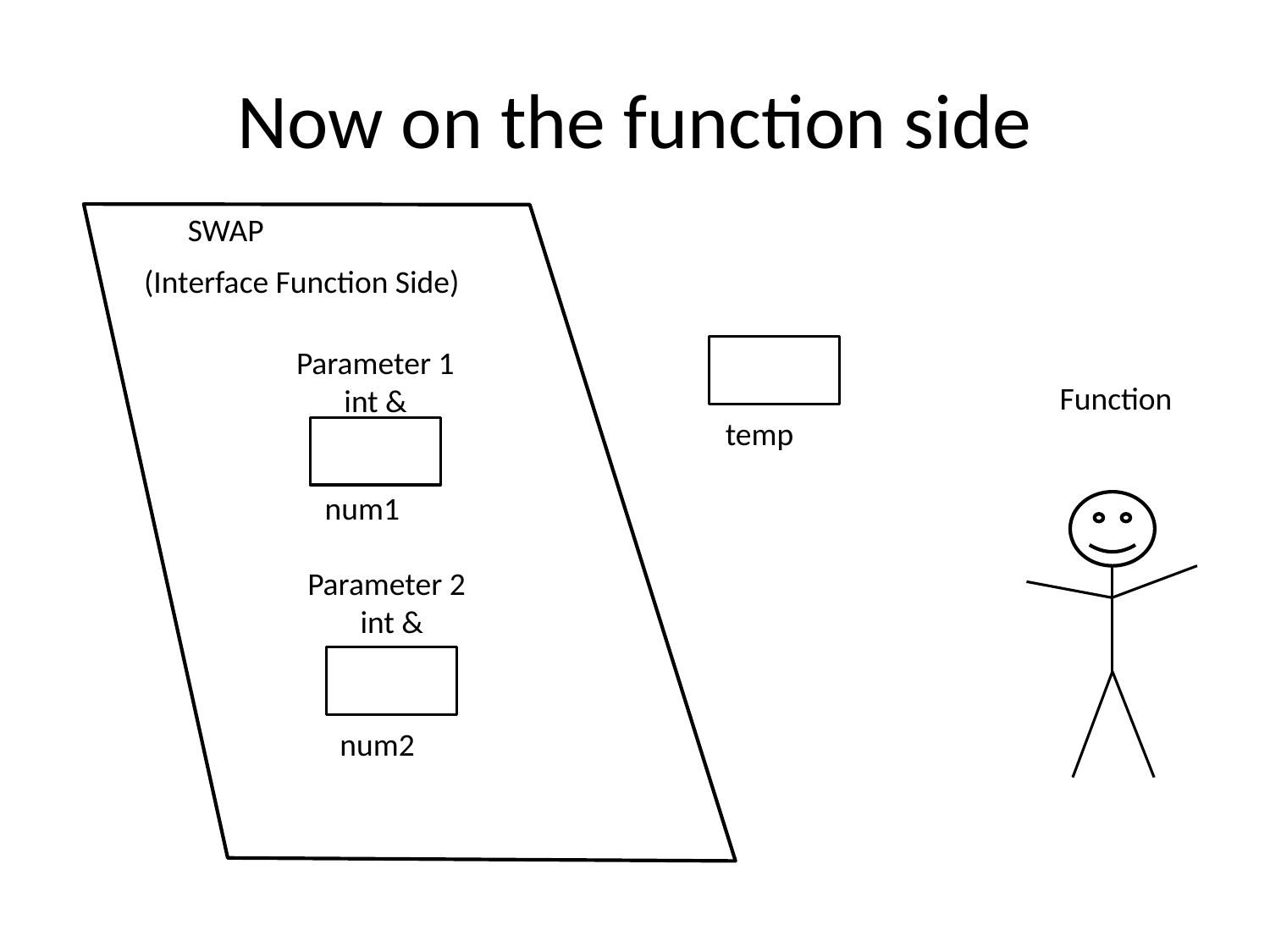

# Now on the function side
SWAP

(Interface Function Side)
Parameter 1
int &

temp
Function

num1

Parameter 2
int &

num2